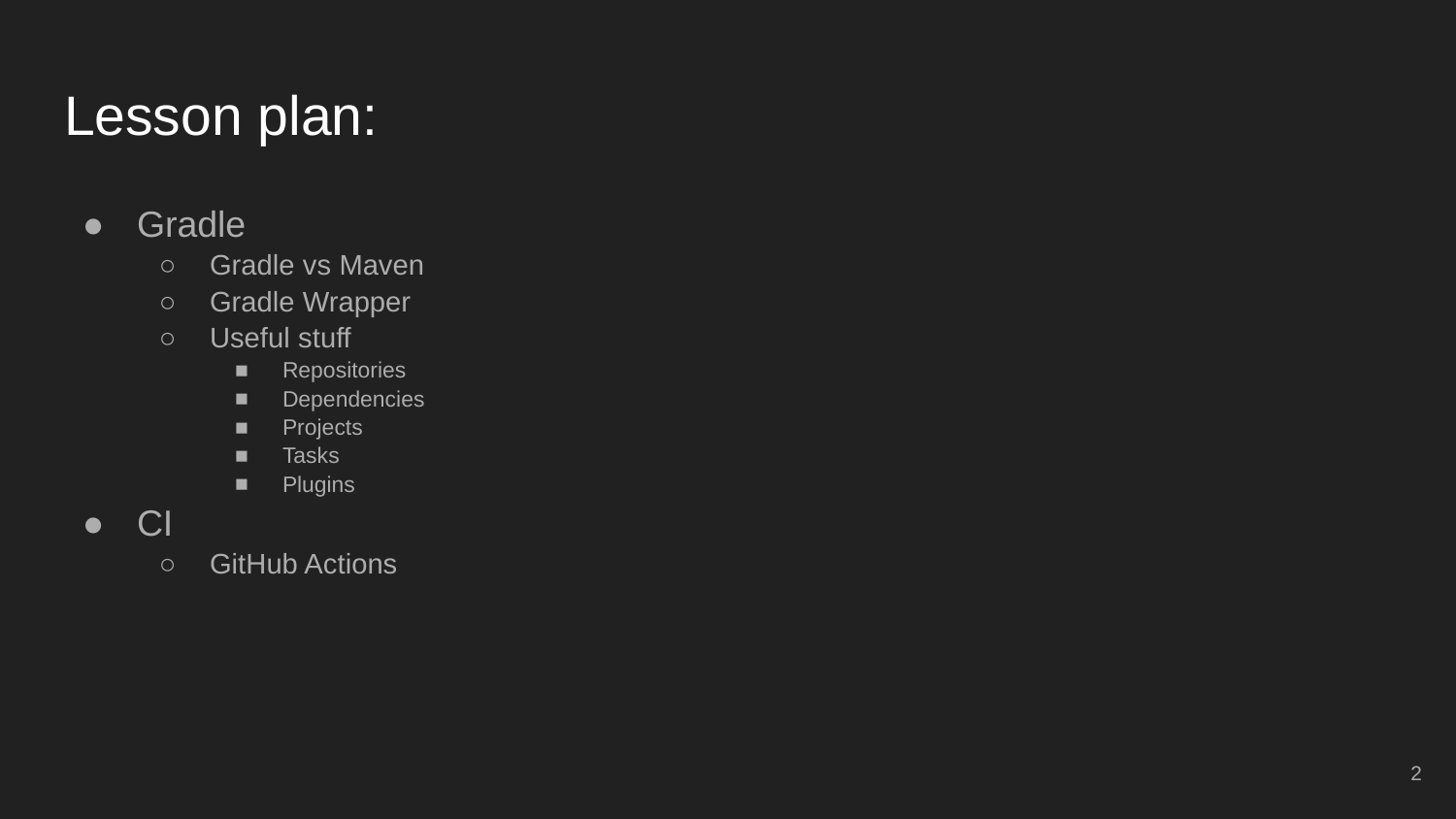

# Lesson plan:
Gradle
Gradle vs Maven
Gradle Wrapper
Useful stuff
Repositories
Dependencies
Projects
Tasks
Plugins
CI
GitHub Actions
2